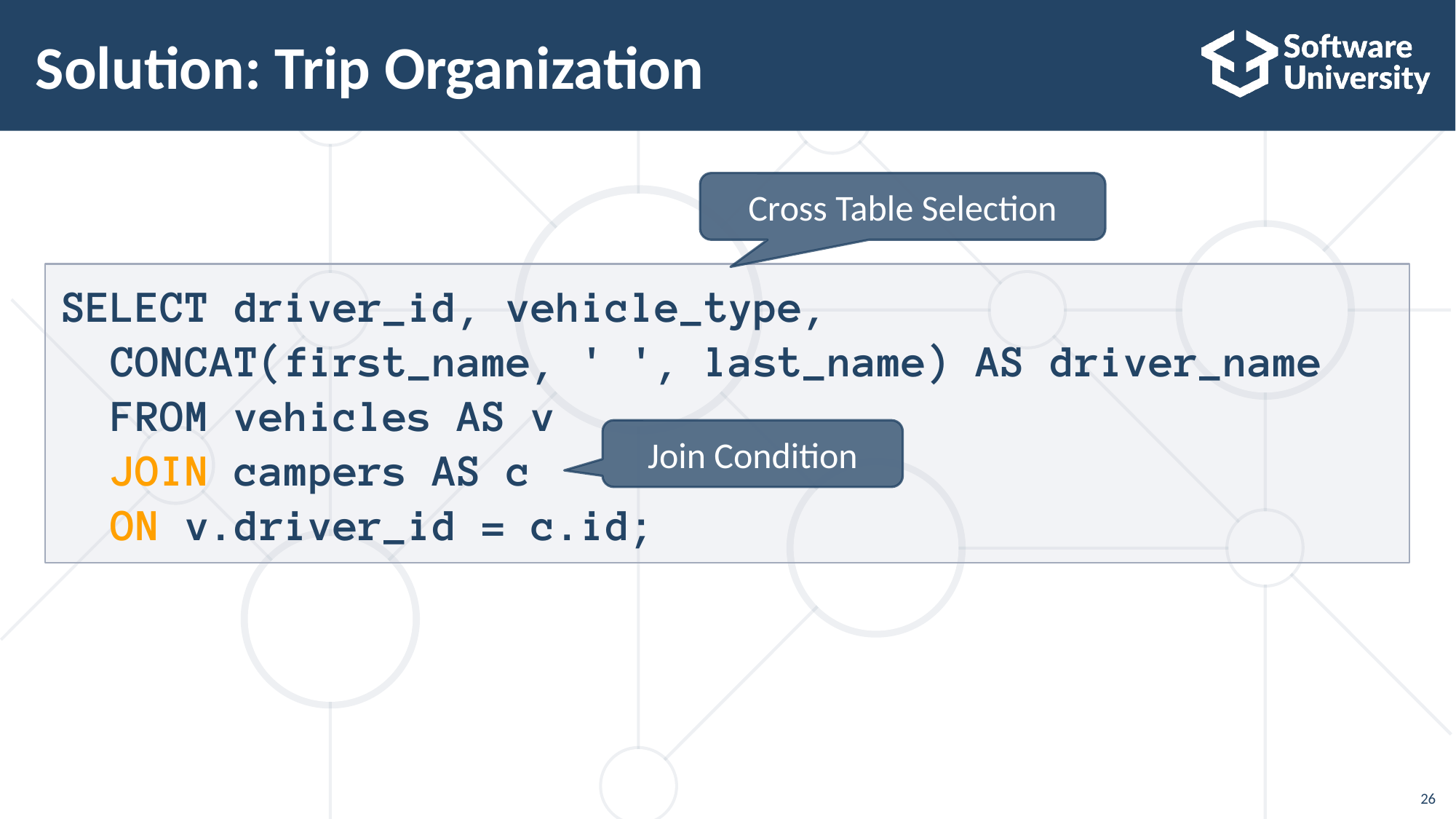

# Solution: Trip Organization
Cross Table Selection
SELECT driver_id, vehicle_type,
  CONCAT(first_name, ' ', last_name) AS driver_name
  FROM vehicles AS v
  JOIN campers AS c
  ON v.driver_id = c.id;
Join Condition
26